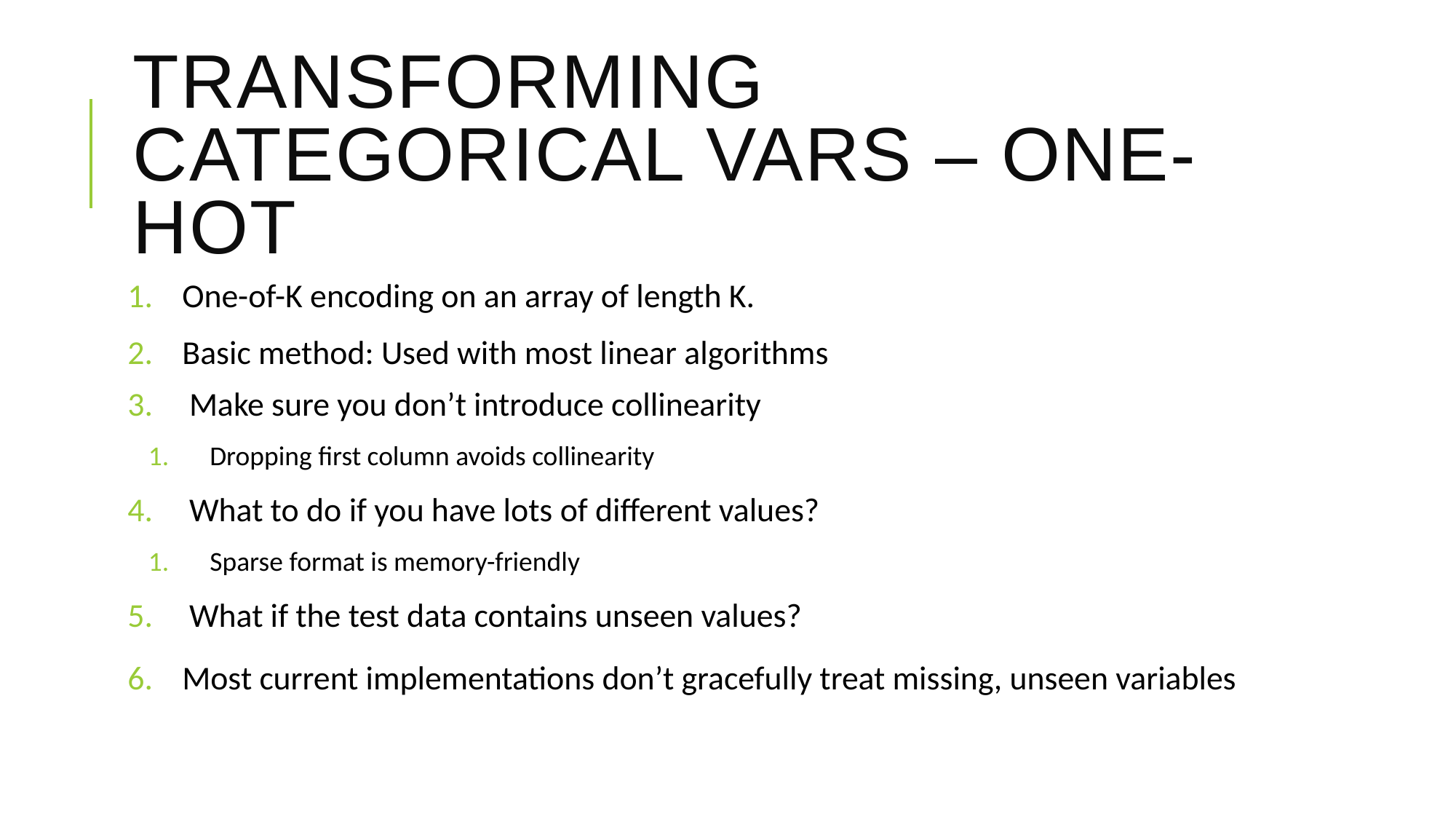

# Transforming Categorical VarS – One-Hot
One-of-K encoding on an array of length K.
Basic method: Used with most linear algorithms
Make sure you don’t introduce collinearity
Dropping first column avoids collinearity
What to do if you have lots of different values?
Sparse format is memory-friendly
What if the test data contains unseen values?
Most current implementations don’t gracefully treat missing, unseen variables